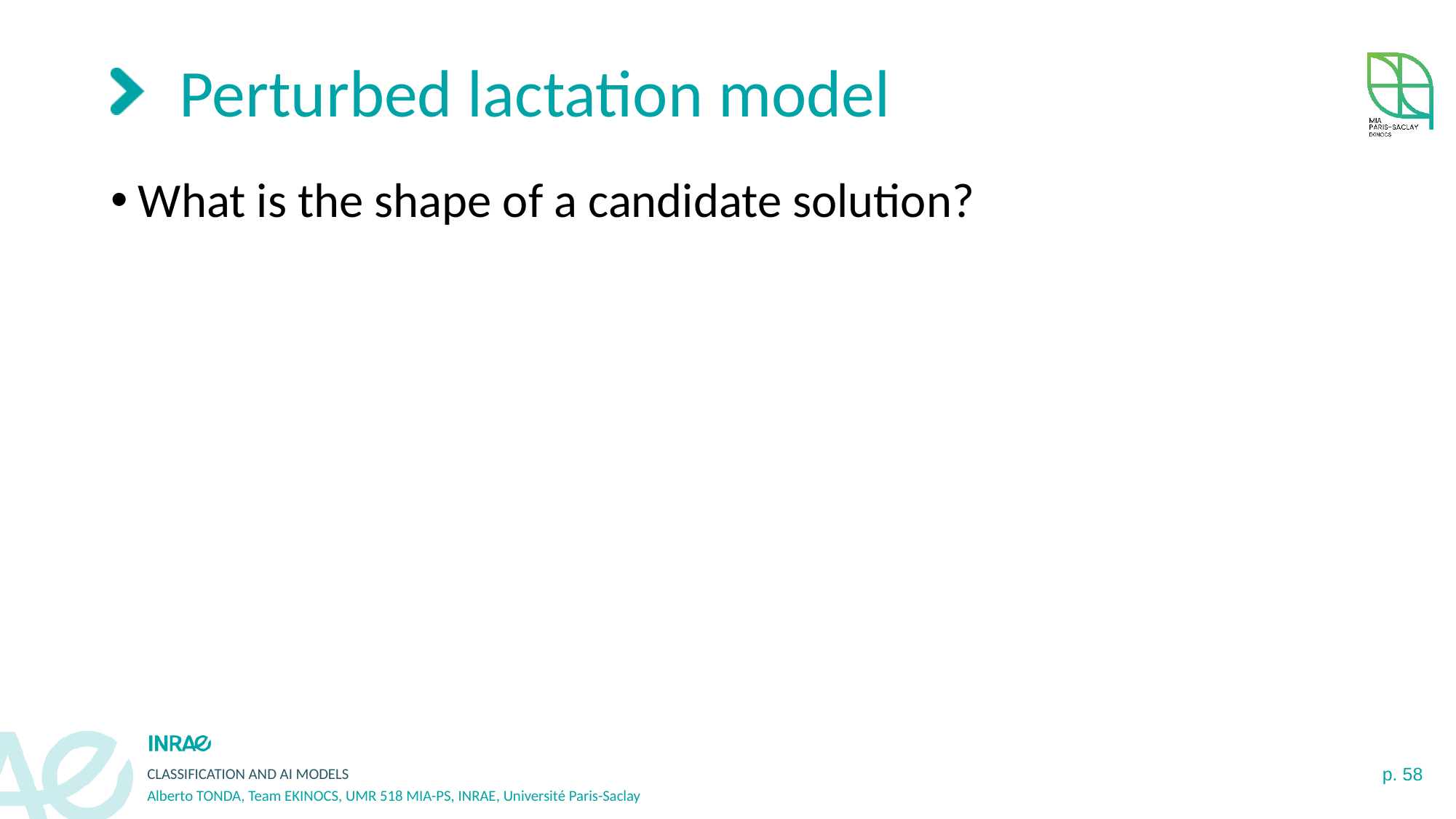

# Perturbed lactation model
What is the shape of a candidate solution?